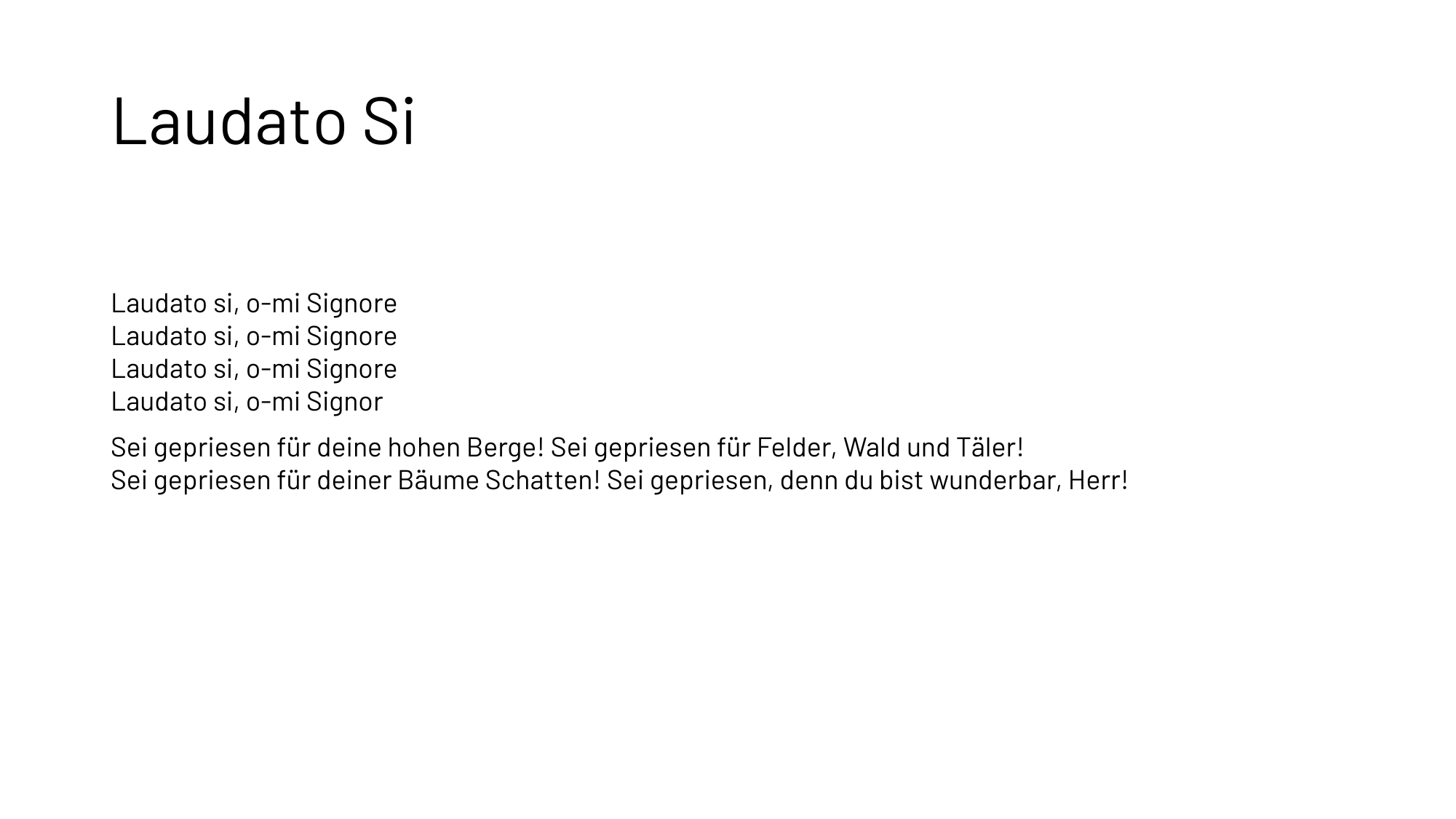

# Laudato Si
Laudato si, o-mi Signore
Laudato si, o-mi Signore
Laudato si, o-mi Signore
Laudato si, o-mi Signor
Sei gepriesen für deine hohen Berge! Sei gepriesen für Felder, Wald und Täler!
Sei gepriesen für deiner Bäume Schatten! Sei gepriesen, denn du bist wunderbar, Herr!